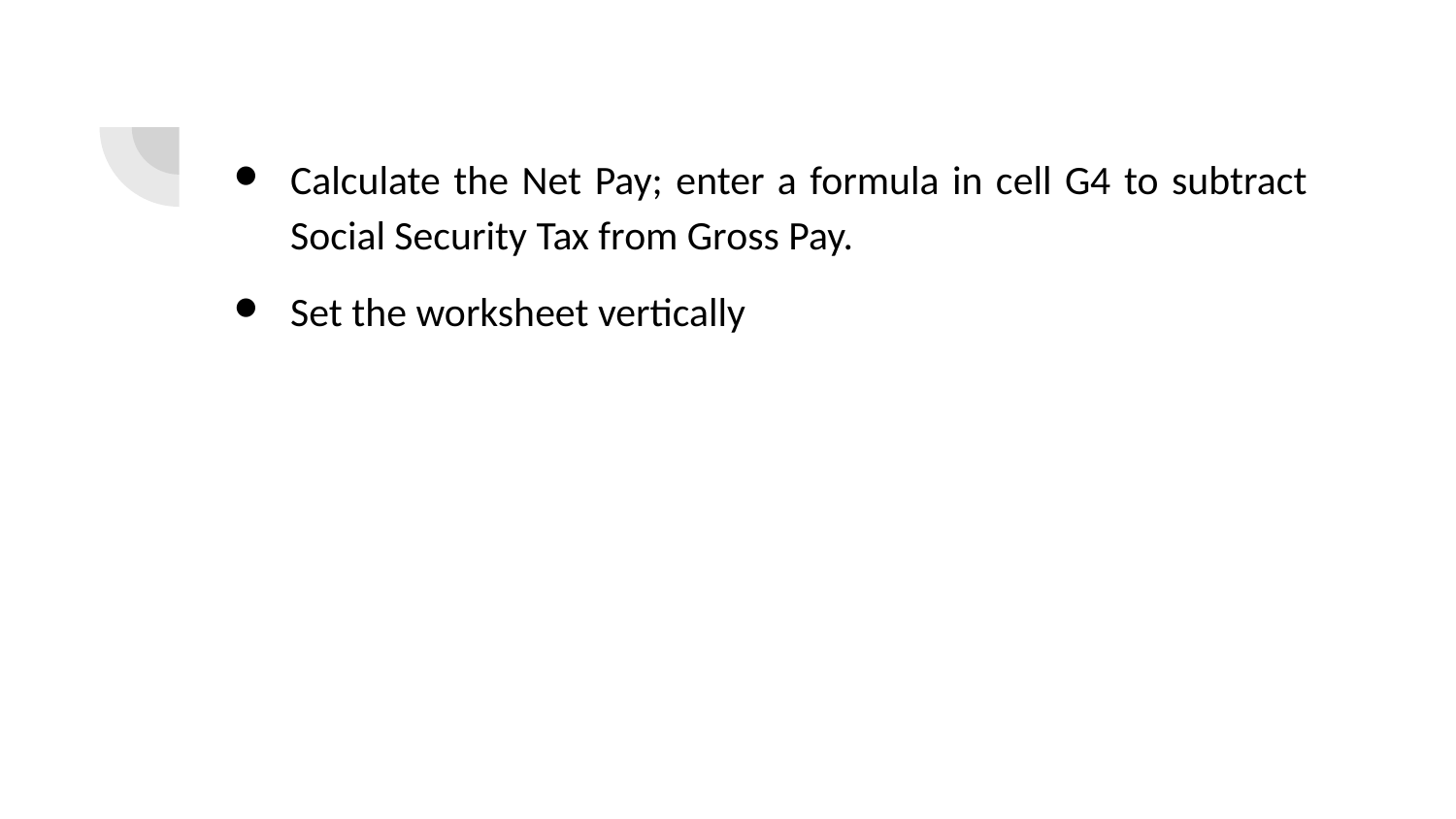

Calculate the Net Pay; enter a formula in cell G4 to subtract Social Security Tax from Gross Pay.
Set the worksheet vertically